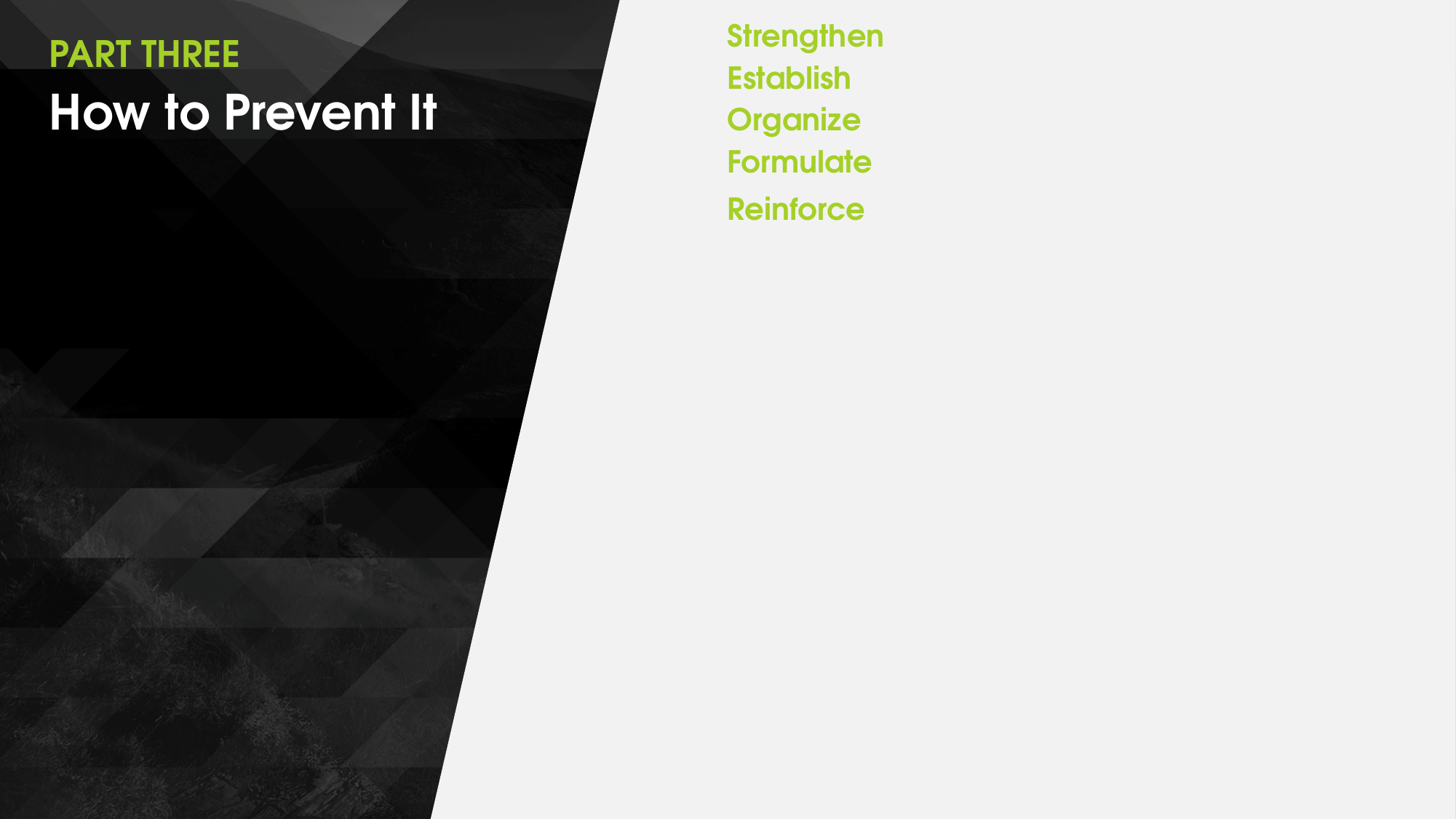

Strengthen the publicity of fire prevention and raise the awareness of fire prevention
PART THREE
Establish a good sense of custom, consciously eliminate fire hazards
How to Prevent It
Organize fire prevention organizations along mountain villages
Formulate forest fire prevention plan and prepare for fire fighting
Reinforce fire prevention duty to ensure unblocked information